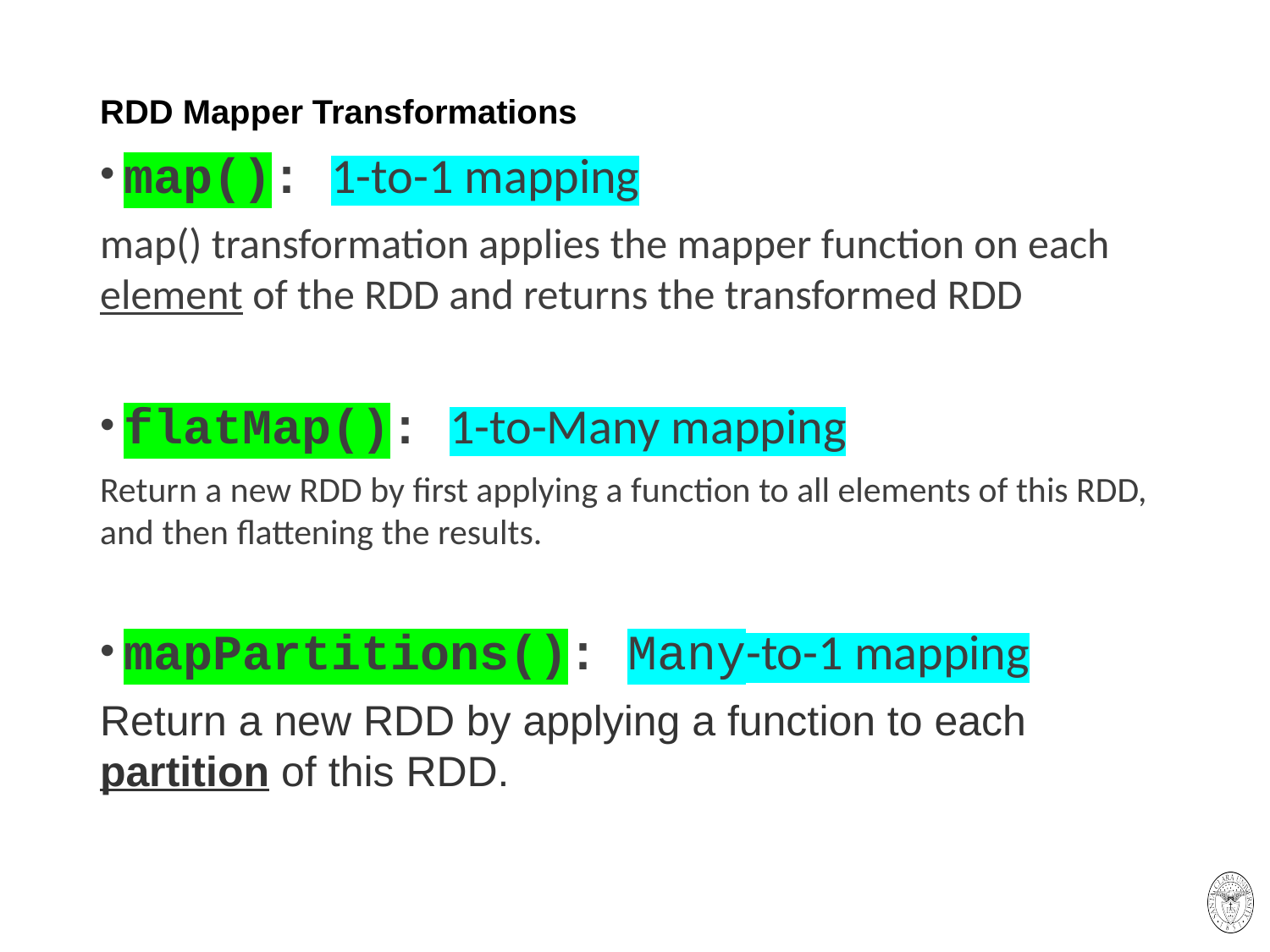

# RDD Mapper Transformations
map(): 1-to-1 mapping
map() transformation applies the mapper function on each element of the RDD and returns the transformed RDD

flatMap(): 1-to-Many mapping
Return a new RDD by first applying a function to all elements of this RDD, and then flattening the results.

mapPartitions(): Many-to-1 mapping
Return a new RDD by applying a function to each partition of this RDD.